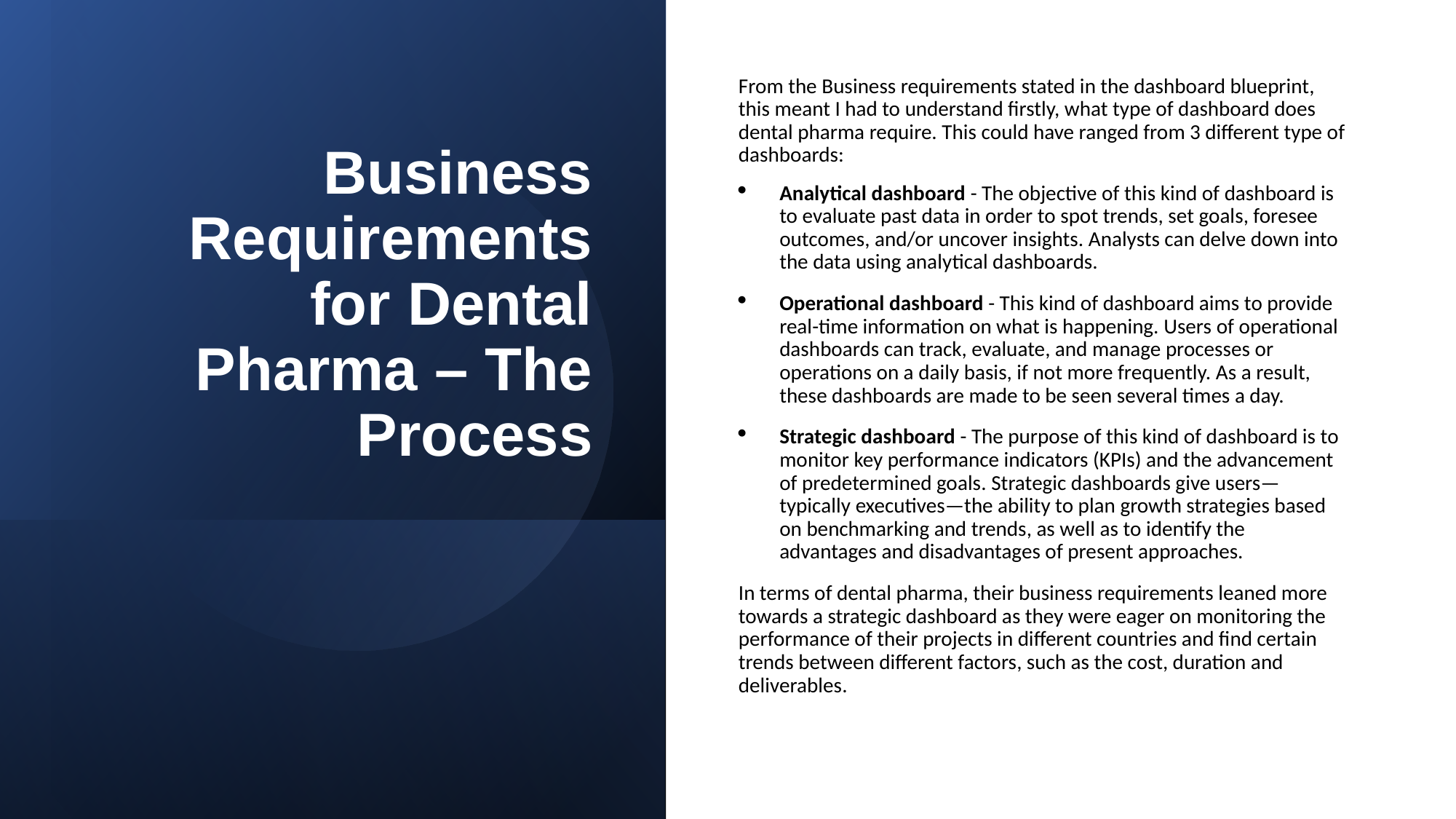

From the Business requirements stated in the dashboard blueprint, this meant I had to understand firstly, what type of dashboard does dental pharma require. This could have ranged from 3 different type of dashboards:
Analytical dashboard - The objective of this kind of dashboard is to evaluate past data in order to spot trends, set goals, foresee outcomes, and/or uncover insights. Analysts can delve down into the data using analytical dashboards.
Operational dashboard - This kind of dashboard aims to provide real-time information on what is happening. Users of operational dashboards can track, evaluate, and manage processes or operations on a daily basis, if not more frequently. As a result, these dashboards are made to be seen several times a day.
Strategic dashboard - The purpose of this kind of dashboard is to monitor key performance indicators (KPIs) and the advancement of predetermined goals. Strategic dashboards give users—typically executives—the ability to plan growth strategies based on benchmarking and trends, as well as to identify the advantages and disadvantages of present approaches.
In terms of dental pharma, their business requirements leaned more towards a strategic dashboard as they were eager on monitoring the performance of their projects in different countries and find certain trends between different factors, such as the cost, duration and deliverables.

# Business Requirements for Dental Pharma – The Process